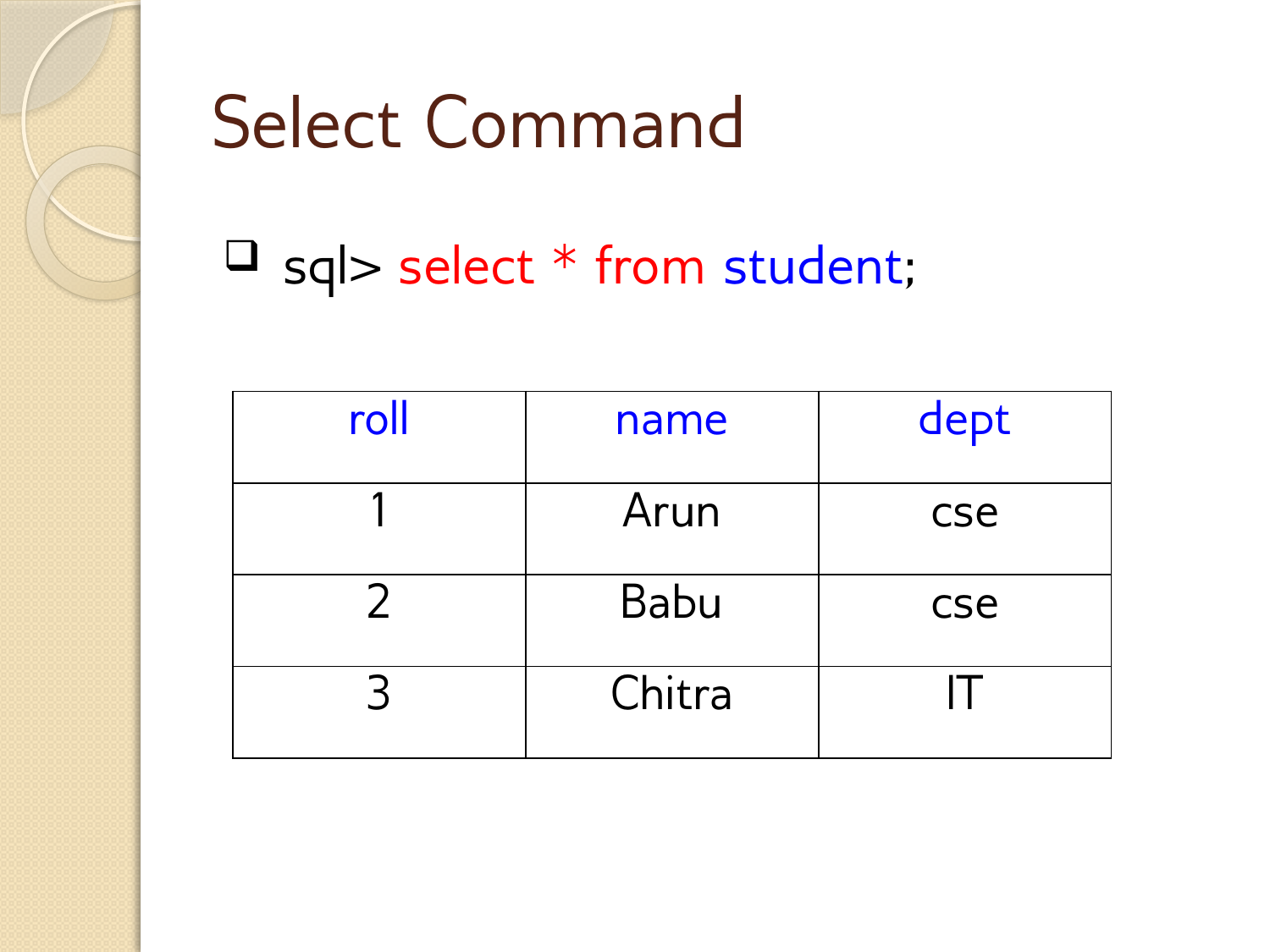

# Select Command
sql> select * from student;
| roll | name | dept |
| --- | --- | --- |
| 1 | Arun | cse |
| 2 | Babu | cse |
| 3 | Chitra | IT |